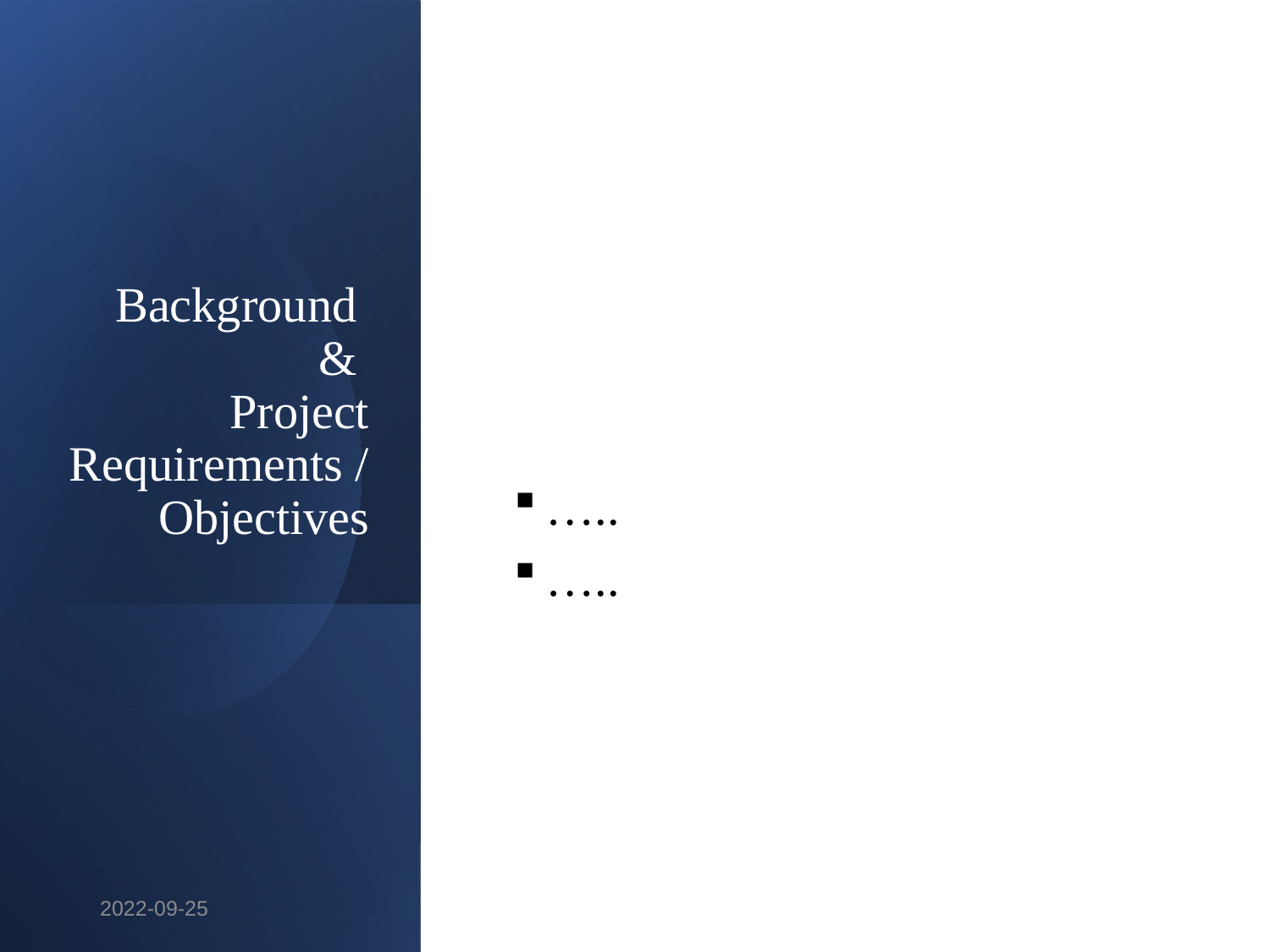

…..
…..
# Background & Project Requirements / Objectives

3
2022-09-25